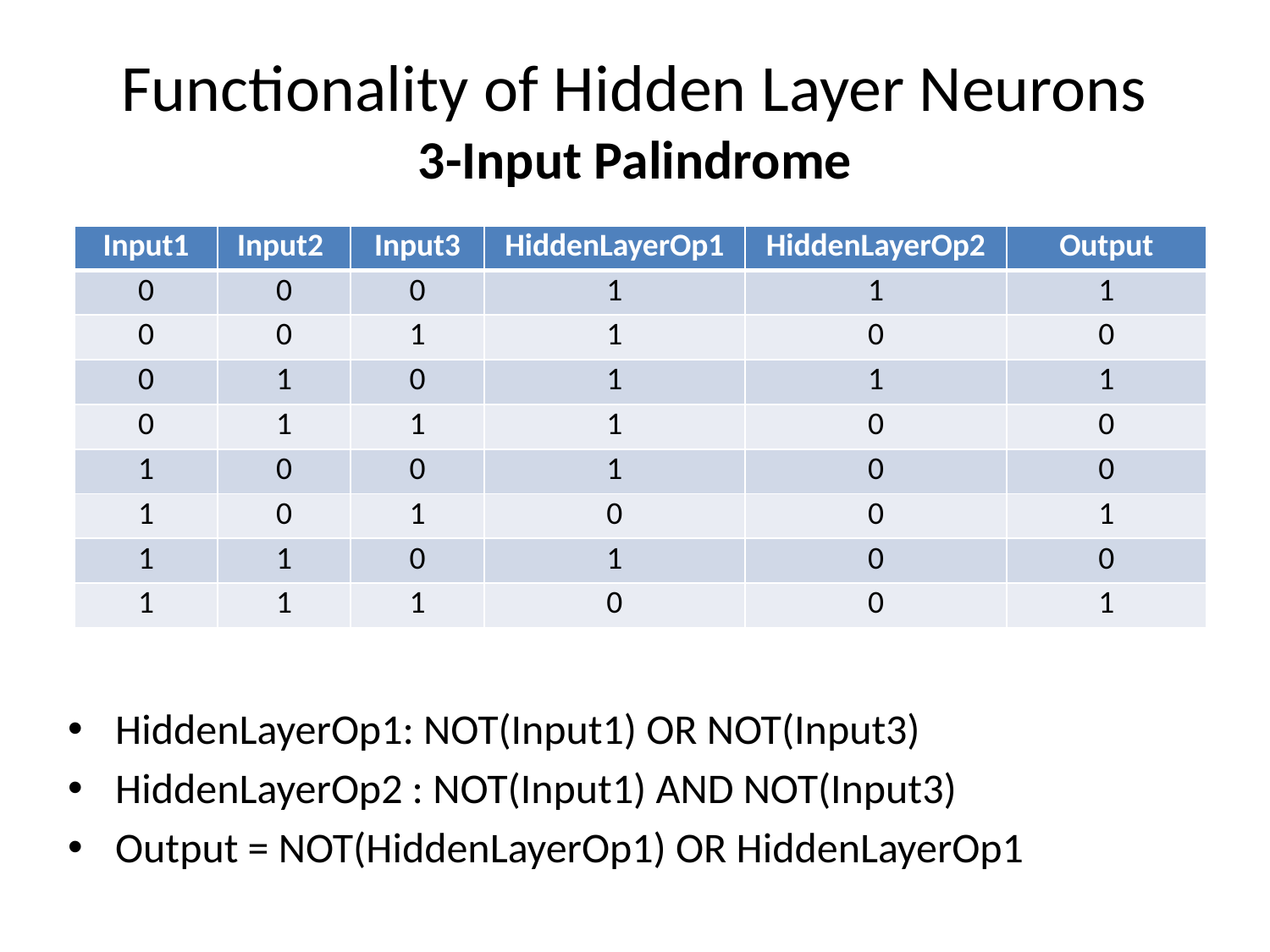

# Functionality of Hidden Layer Neurons 3-Input Palindrome
| Input1 | Input2 | Input3 | HiddenLayerOp1 | HiddenLayerOp2 | Output |
| --- | --- | --- | --- | --- | --- |
| 0 | 0 | 0 | 1 | 1 | 1 |
| 0 | 0 | 1 | 1 | 0 | 0 |
| 0 | 1 | 0 | 1 | 1 | 1 |
| 0 | 1 | 1 | 1 | 0 | 0 |
| 1 | 0 | 0 | 1 | 0 | 0 |
| 1 | 0 | 1 | 0 | 0 | 1 |
| 1 | 1 | 0 | 1 | 0 | 0 |
| 1 | 1 | 1 | 0 | 0 | 1 |
HiddenLayerOp1: NOT(Input1) OR NOT(Input3)
HiddenLayerOp2 : NOT(Input1) AND NOT(Input3)
Output = NOT(HiddenLayerOp1) OR HiddenLayerOp1